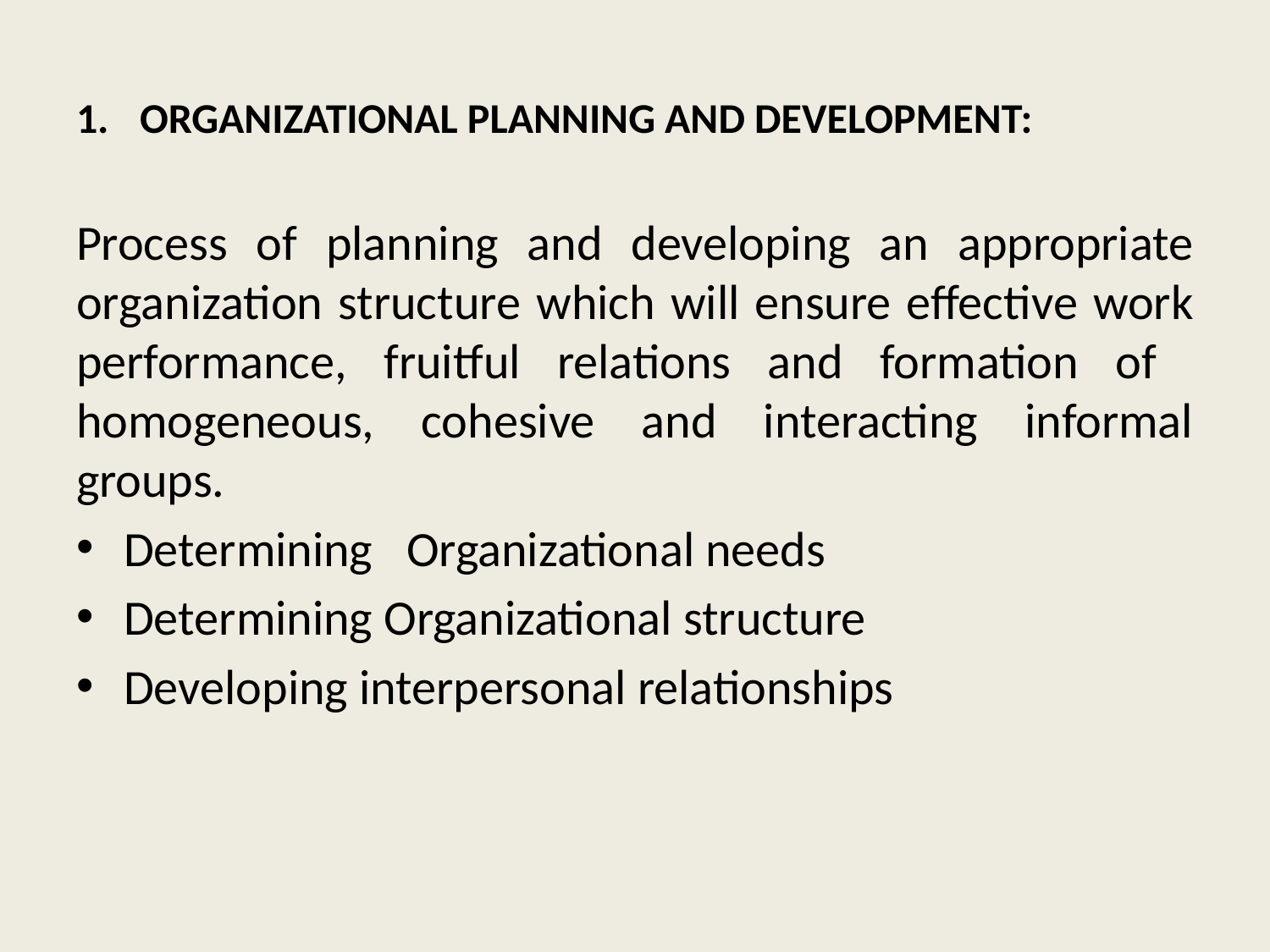

ORGANIZATIONAL PLANNING AND DEVELOPMENT:

Process of planning and developing an appropriate organization structure which will ensure effective work performance, fruitful relations and formation of  homogeneous, cohesive and interacting informal groups.
Determining   Organizational needs
Determining Organizational structure
Developing interpersonal relationships